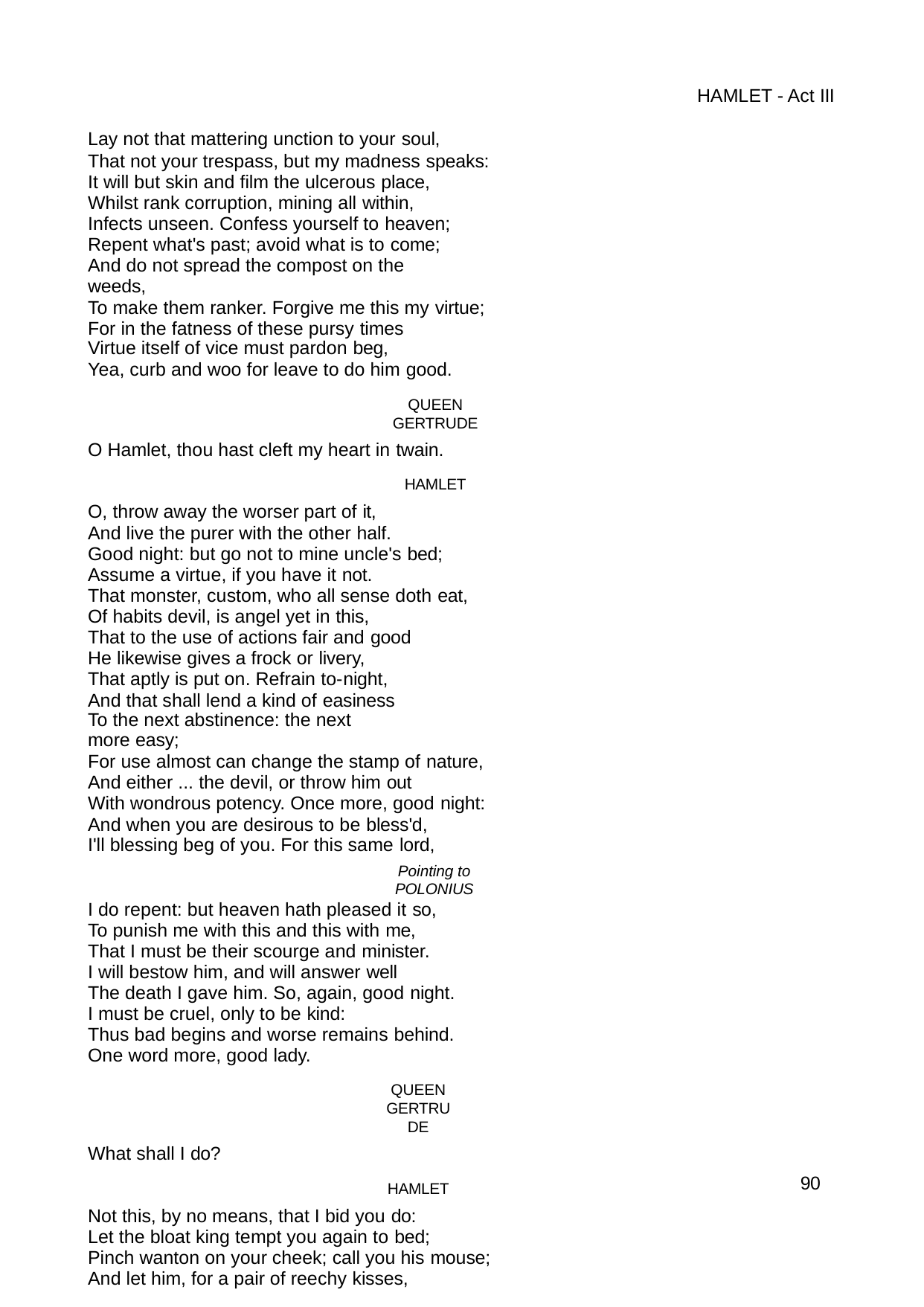

HAMLET - Act III
Lay not that mattering unction to your soul,
That not your trespass, but my madness speaks: It will but skin and film the ulcerous place,
Whilst rank corruption, mining all within, Infects unseen. Confess yourself to heaven; Repent what's past; avoid what is to come; And do not spread the compost on the weeds,
To make them ranker. Forgive me this my virtue; For in the fatness of these pursy times
Virtue itself of vice must pardon beg,
Yea, curb and woo for leave to do him good.
QUEEN GERTRUDE
O Hamlet, thou hast cleft my heart in twain.
HAMLET
O, throw away the worser part of it, And live the purer with the other half.
Good night: but go not to mine uncle's bed; Assume a virtue, if you have it not.
That monster, custom, who all sense doth eat, Of habits devil, is angel yet in this,
That to the use of actions fair and good He likewise gives a frock or livery,
That aptly is put on. Refrain to-night, And that shall lend a kind of easiness
To the next abstinence: the next more easy;
For use almost can change the stamp of nature, And either ... the devil, or throw him out
With wondrous potency. Once more, good night: And when you are desirous to be bless'd,
I'll blessing beg of you. For this same lord,
Pointing to POLONIUS
I do repent: but heaven hath pleased it so, To punish me with this and this with me, That I must be their scourge and minister. I will bestow him, and will answer well
The death I gave him. So, again, good night. I must be cruel, only to be kind:
Thus bad begins and worse remains behind. One word more, good lady.
QUEEN GERTRUDE
What shall I do?
HAMLET
Not this, by no means, that I bid you do: Let the bloat king tempt you again to bed;
Pinch wanton on your cheek; call you his mouse; And let him, for a pair of reechy kisses,
90